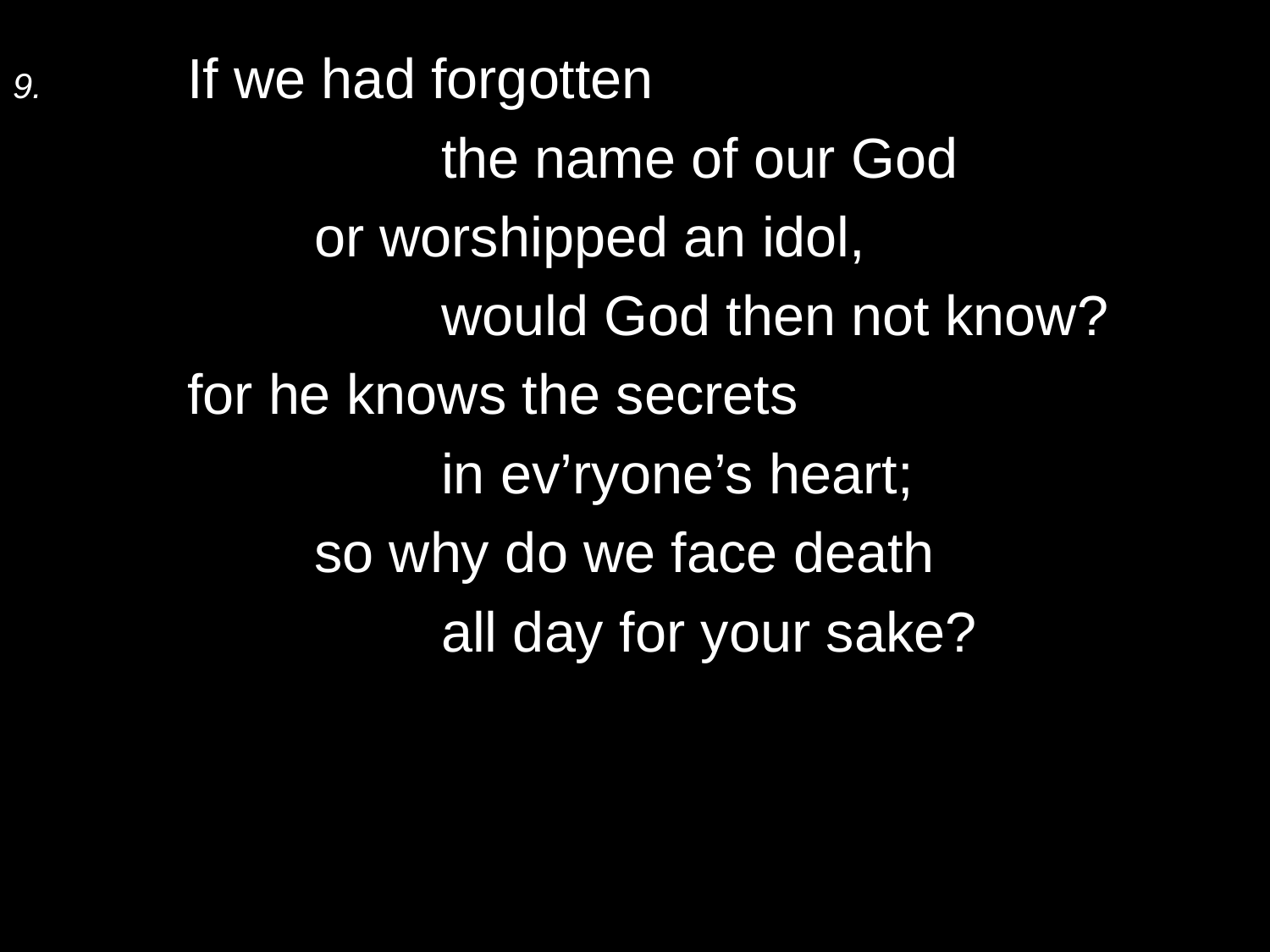

9.	If we had forgotten
			the name of our God
		or worshipped an idol,
			would God then not know?
	for he knows the secrets
			in ev’ryone’s heart;
		so why do we face death
			all day for your sake?